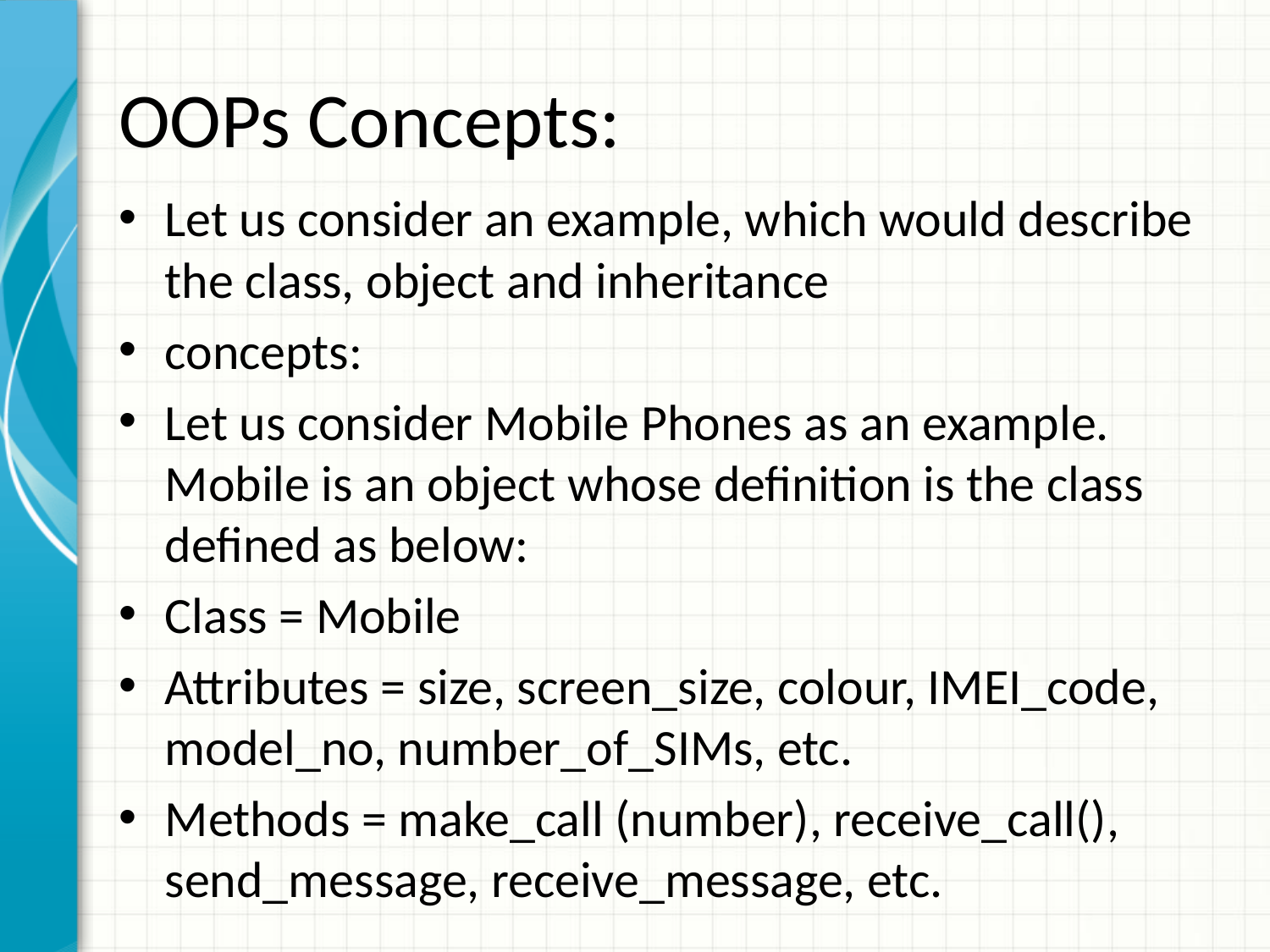

# OOPs Concepts:
Let us consider an example, which would describe the class, object and inheritance
concepts:
Let us consider Mobile Phones as an example. Mobile is an object whose definition is the class defined as below:
Class = Mobile
Attributes = size, screen_size, colour, IMEI_code, model_no, number_of_SIMs, etc.
Methods = make_call (number), receive_call(), send_message, receive_message, etc.